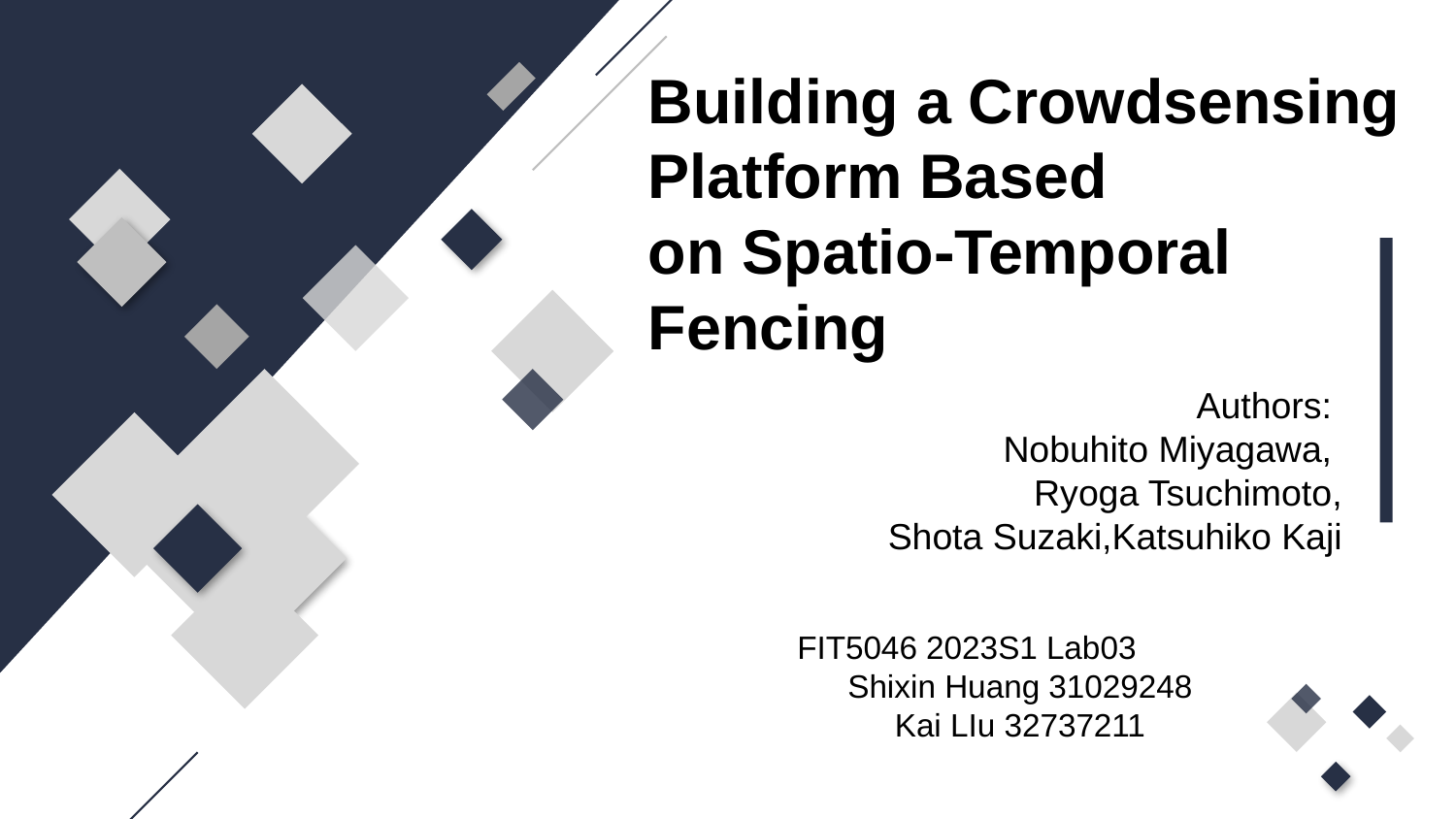

Building a Crowdsensing Platform Based
on Spatio-Temporal Fencing

Authors:
Nobuhito Miyagawa,
Ryoga Tsuchimoto,
 Shota Suzaki,Katsuhiko Kaji

FIT5046 2023S1 Lab03
Shixin Huang 31029248
Kai LIu 32737211